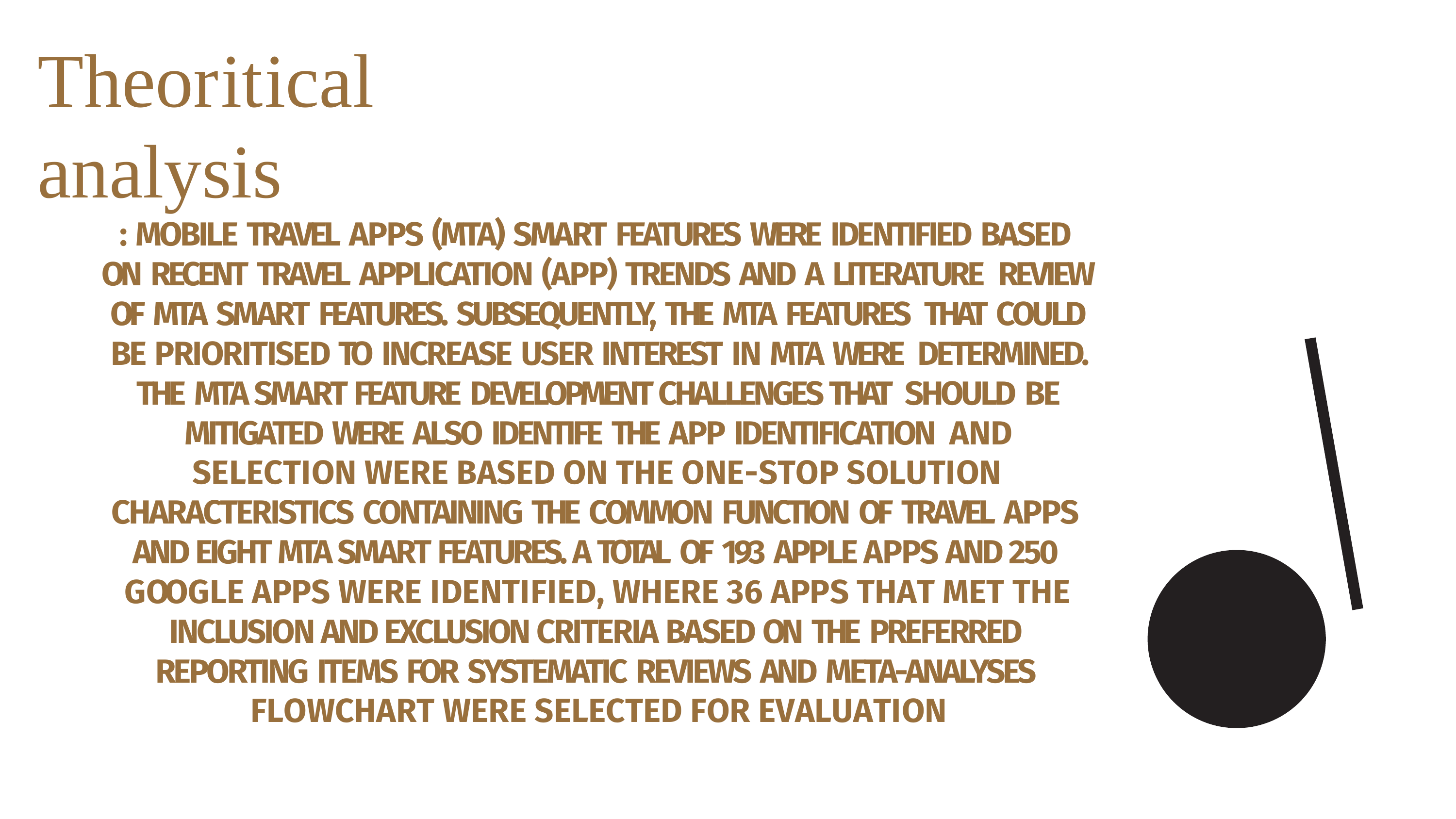

# Theoritical analysis
: MOBILE TRAVEL APPS (MTA) SMART FEATURES WERE IDENTIFIED BASED  ON RECENT TRAVEL APPLICATION (APP) TRENDS AND A LITERATURE  REVIEW OF MTA SMART FEATURES. SUBSEQUENTLY, THE MTA FEATURES  THAT COULD BE PRIORITISED TO INCREASE USER INTEREST IN MTA WERE  DETERMINED. THE MTA SMART FEATURE DEVELOPMENT CHALLENGES THAT  SHOULD BE MITIGATED WERE ALSO IDENTIFE THE APP IDENTIFICATION  AND SELECTION WERE BASED ON THE ONE-STOP SOLUTION  CHARACTERISTICS CONTAINING THE COMMON FUNCTION OF TRAVEL APPS  AND EIGHT MTA SMART FEATURES. A TOTAL OF 193 APPLE APPS AND 250  GOOGLE APPS WERE IDENTIFIED, WHERE 36 APPS THAT MET THE  INCLUSION AND EXCLUSION CRITERIA BASED ON THE PREFERRED  REPORTING ITEMS FOR SYSTEMATIC REVIEWS AND META-ANALYSES  FLOWCHART WERE SELECTED FOR EVALUATION